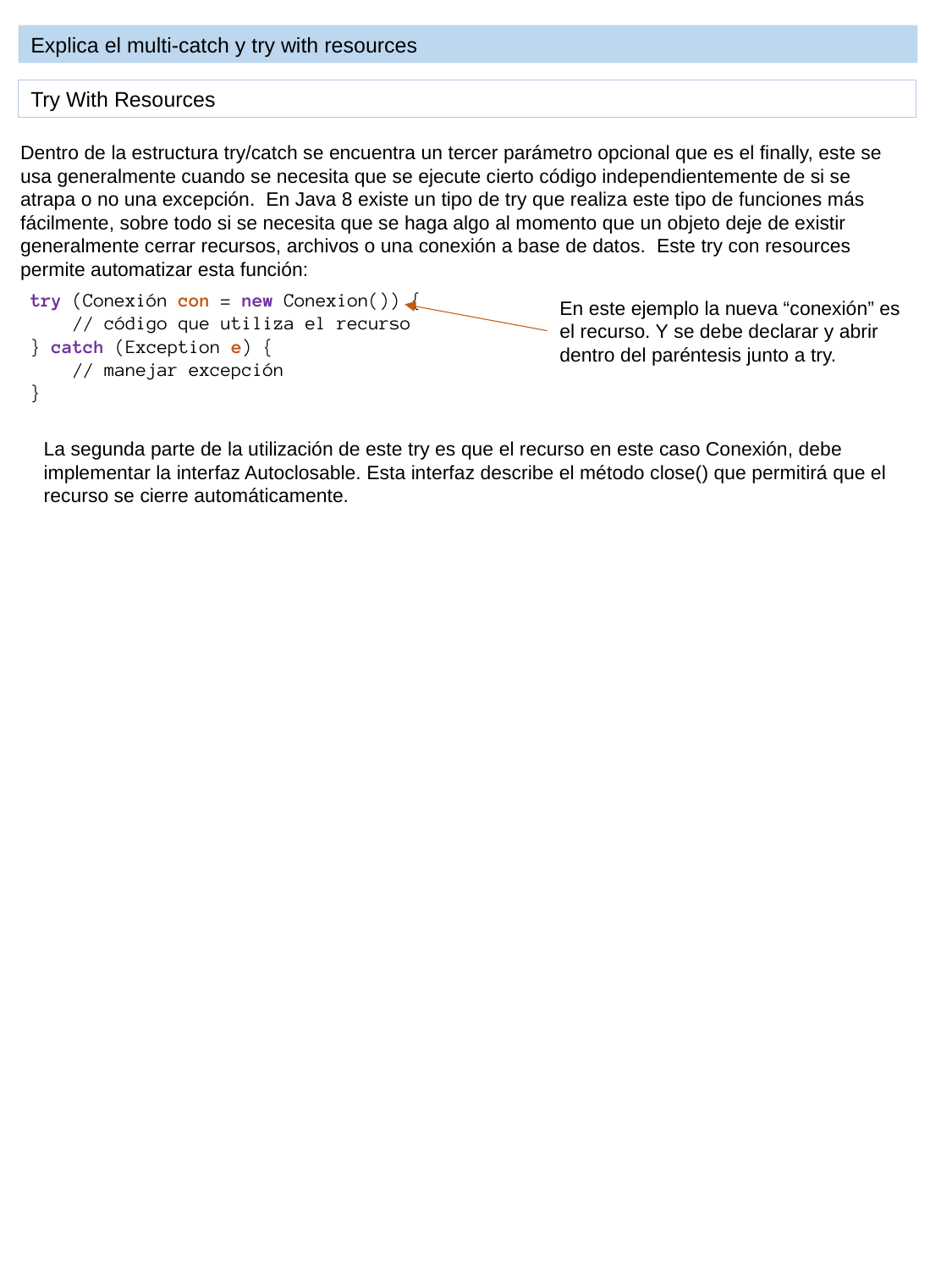

Explica el multi-catch y try with resources
Try With Resources
Dentro de la estructura try/catch se encuentra un tercer parámetro opcional que es el finally, este se usa generalmente cuando se necesita que se ejecute cierto código independientemente de si se atrapa o no una excepción.  En Java 8 existe un tipo de try que realiza este tipo de funciones más fácilmente, sobre todo si se necesita que se haga algo al momento que un objeto deje de existir generalmente cerrar recursos, archivos o una conexión a base de datos.  Este try con resources permite automatizar esta función:
try (Conexión con = new Conexion()) {
    // código que utiliza el recurso
} catch (Exception e) {
    // manejar excepción
}
En este ejemplo la nueva “conexión” es el recurso. Y se debe declarar y abrir dentro del paréntesis junto a try.
La segunda parte de la utilización de este try es que el recurso en este caso Conexión, debe implementar la interfaz Autoclosable. Esta interfaz describe el método close() que permitirá que el recurso se cierre automáticamente.